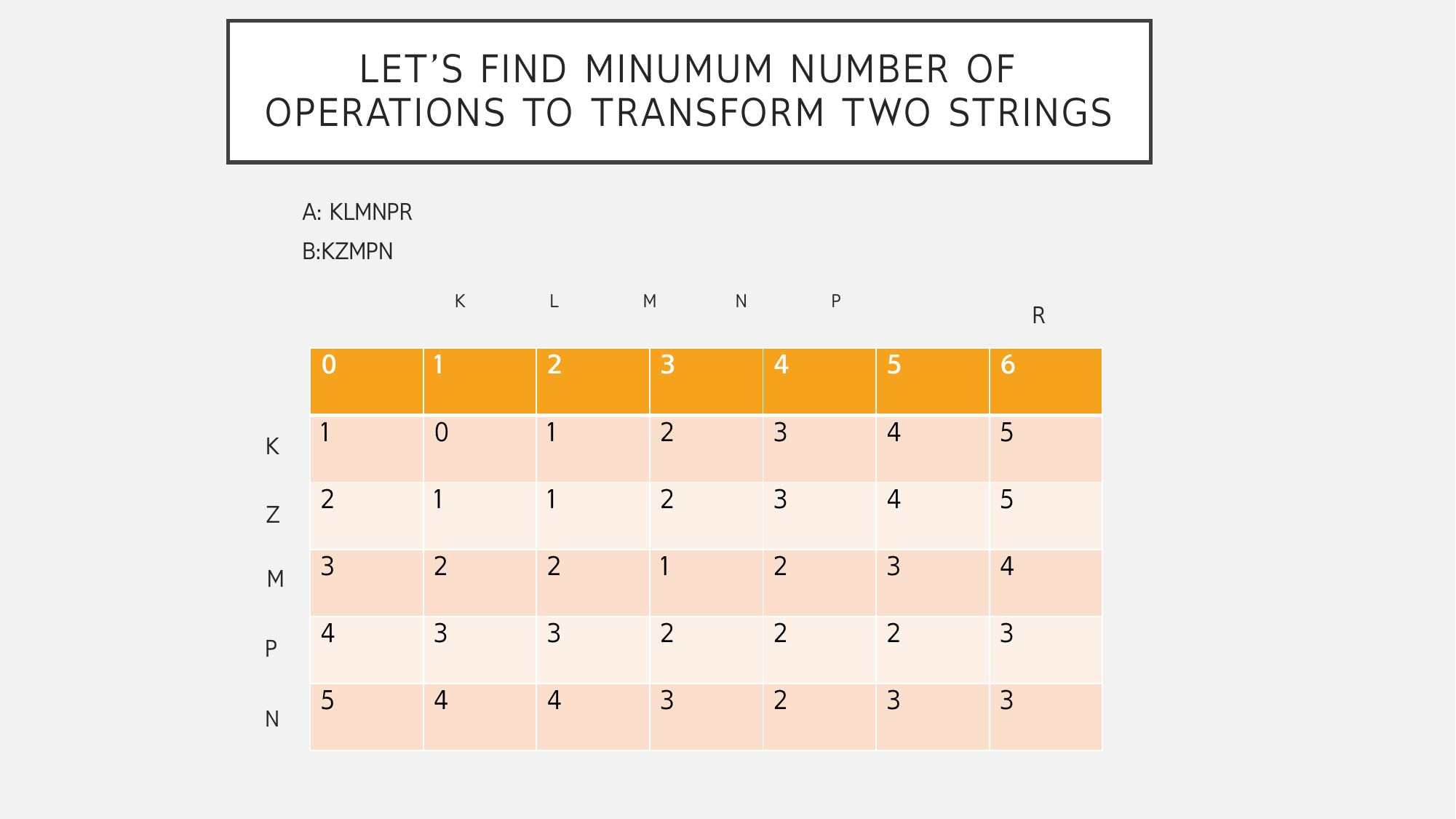

# Let’s fınd mınumum number of operatıons to transform TWO STRINGS
A: KLMNPR
B:KZMPN
	         					  K               L               M              N               P
R

| 0 | 1 | 2 | 3 | 4 | 5 | 6 |
| --- | --- | --- | --- | --- | --- | --- |
| 1 | 0 | 1 | 2 | 3 | 4 | 5 |
| 2 | 1 | 1 | 2 | 3 | 4 | 5 |
| 3 | 2 | 2 | 1 | 2 | 3 | 4 |
| 4 | 3 | 3 | 2 | 2 | 2 | 3 |
| 5 | 4 | 4 | 3 | 2 | 3 | 3 |
K
Z
M
P
N